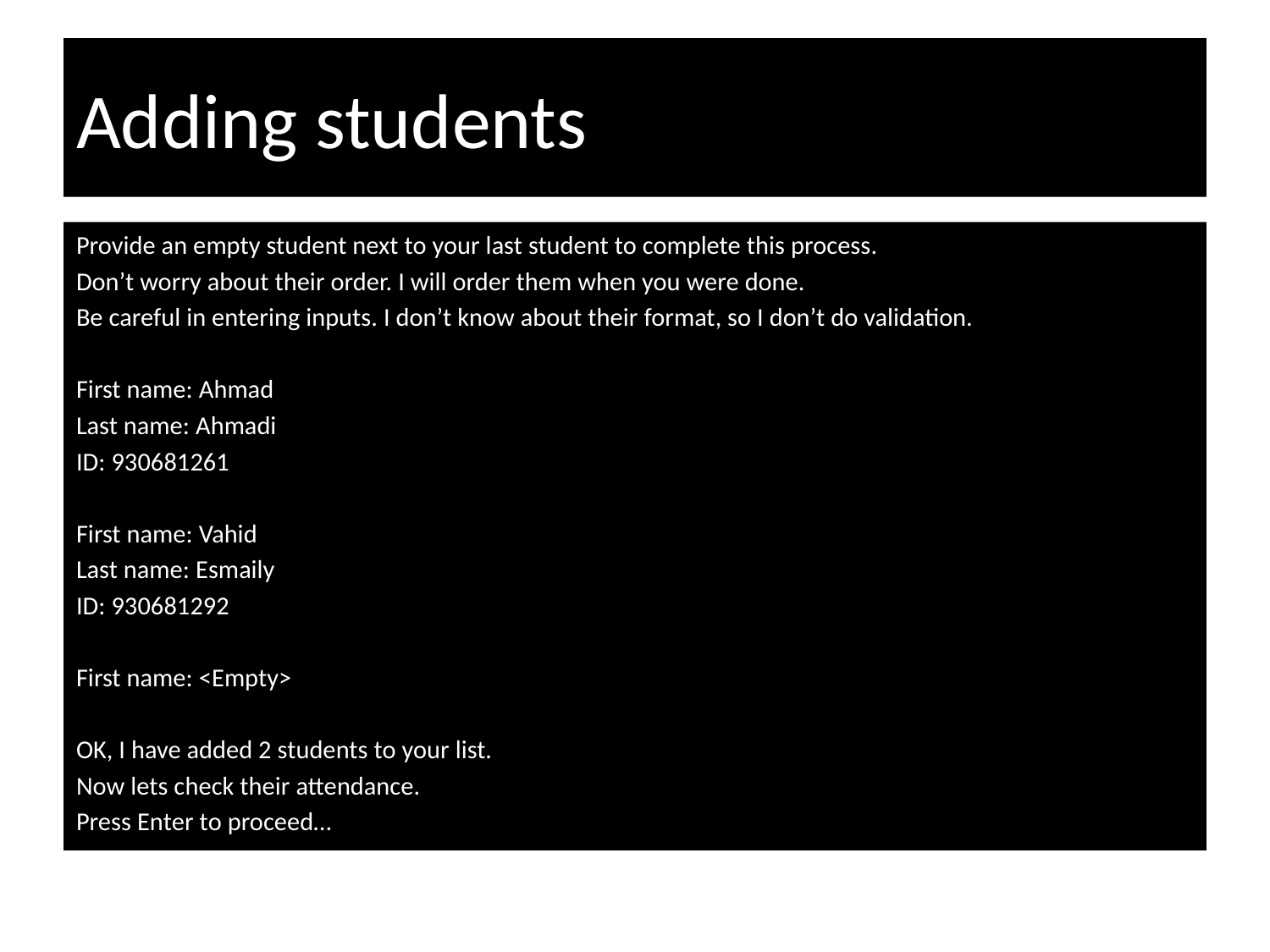

# Adding students
Provide an empty student next to your last student to complete this process.
Don’t worry about their order. I will order them when you were done.
Be careful in entering inputs. I don’t know about their format, so I don’t do validation.

First name: Ahmad
Last name: Ahmadi
ID: 930681261

First name: Vahid
Last name: Esmaily
ID: 930681292

First name: <Empty>

OK, I have added 2 students to your list.
Now lets check their attendance.
Press Enter to proceed…